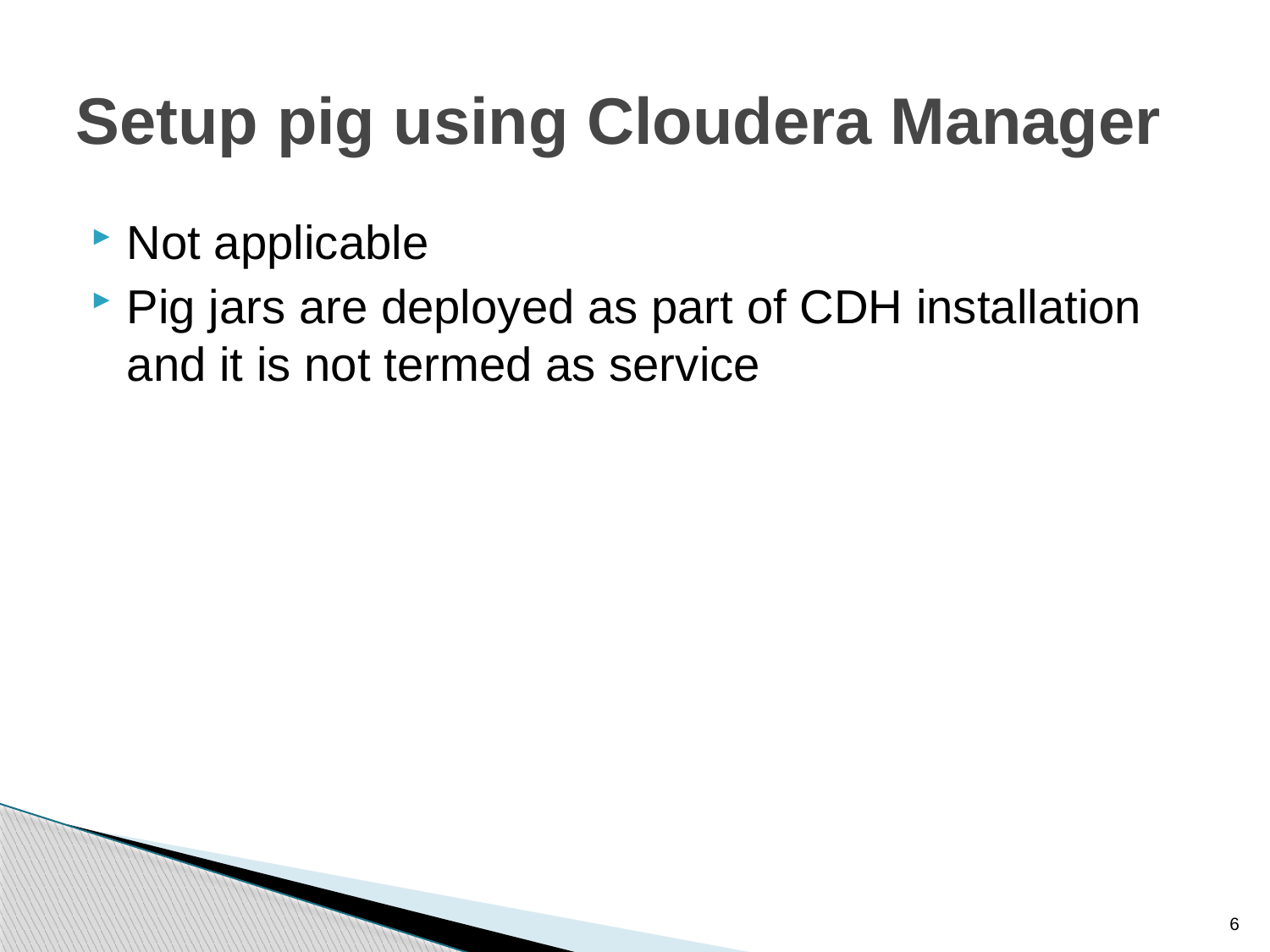

# Setup pig using Cloudera Manager
Not applicable
Pig jars are deployed as part of CDH installation and it is not termed as service
6